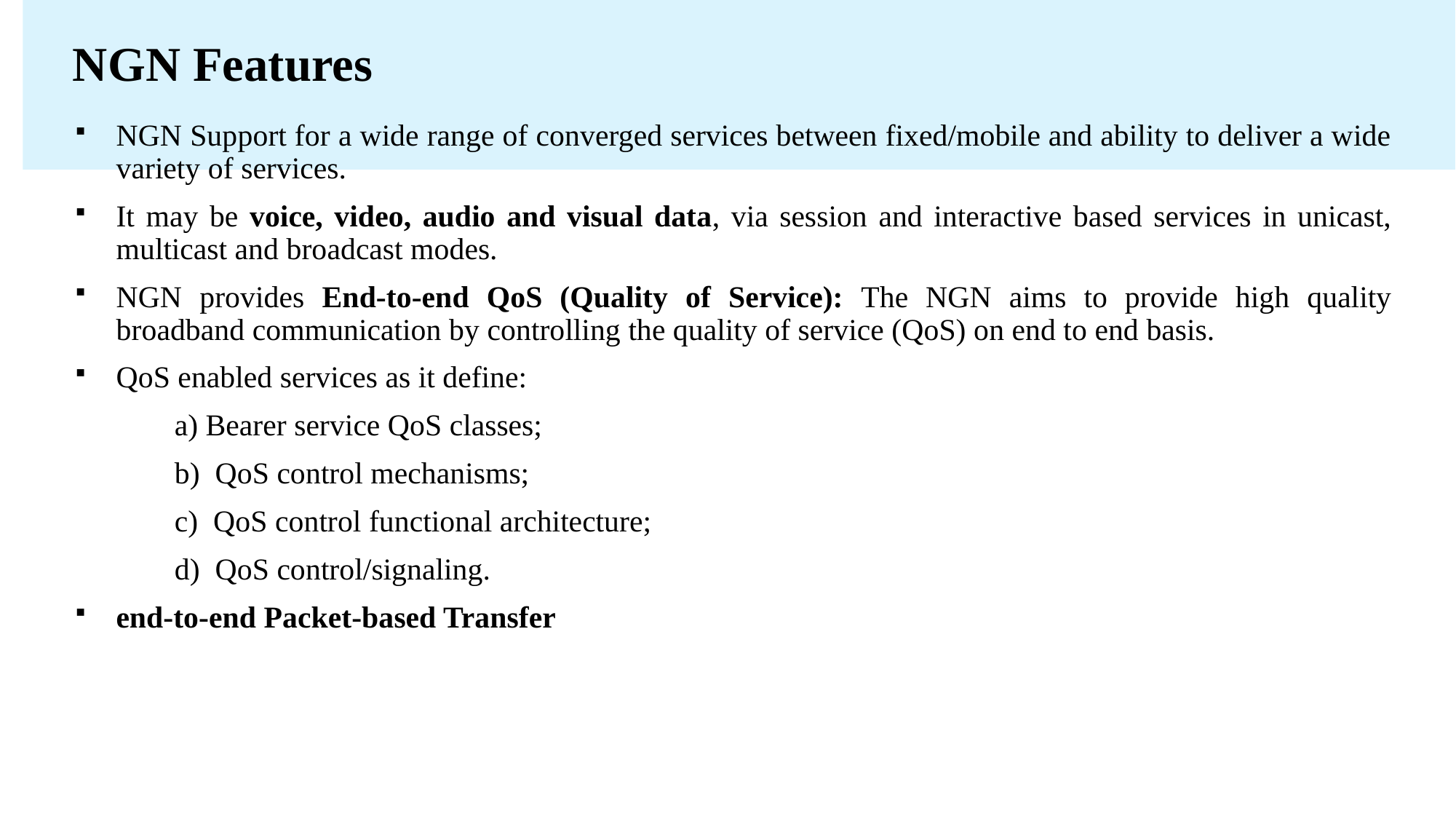

# NGN Features
NGN Support for a wide range of converged services between fixed/mobile and ability to deliver a wide variety of services.
It may be voice, video, audio and visual data, via session and interactive based services in unicast, multicast and broadcast modes.
NGN provides End-to-end QoS (Quality of Service): The NGN aims to provide high quality broadband communication by controlling the quality of service (QoS) on end to end basis.
QoS enabled services as it define:
             a) Bearer service QoS classes;
             b)  QoS control mechanisms;
             c)  QoS control functional architecture;
             d)  QoS control/signaling.
end-to-end Packet-based Transfer